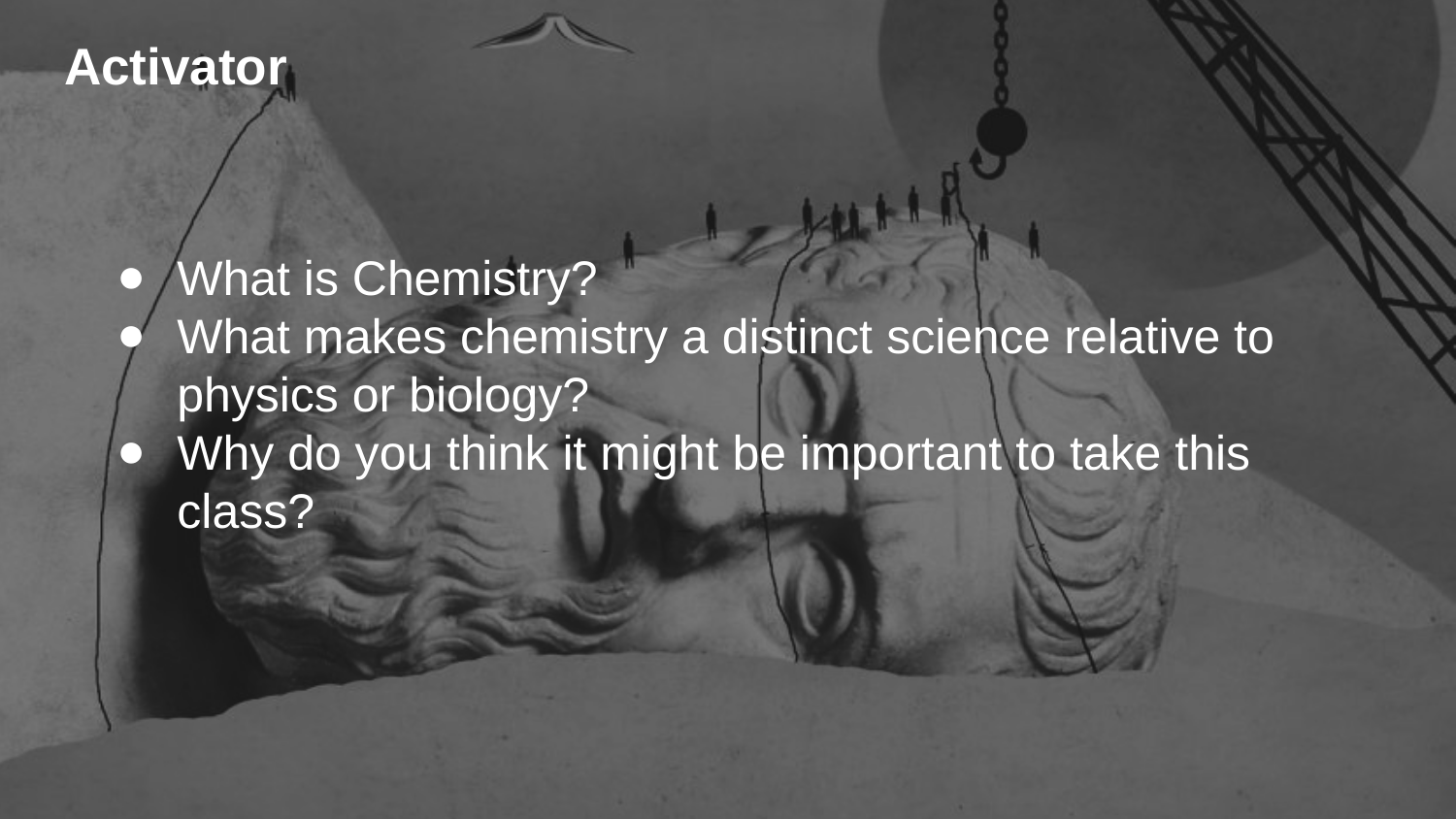

# Activator
What is Chemistry?
What makes chemistry a distinct science relative to physics or biology?
Why do you think it might be important to take this class?